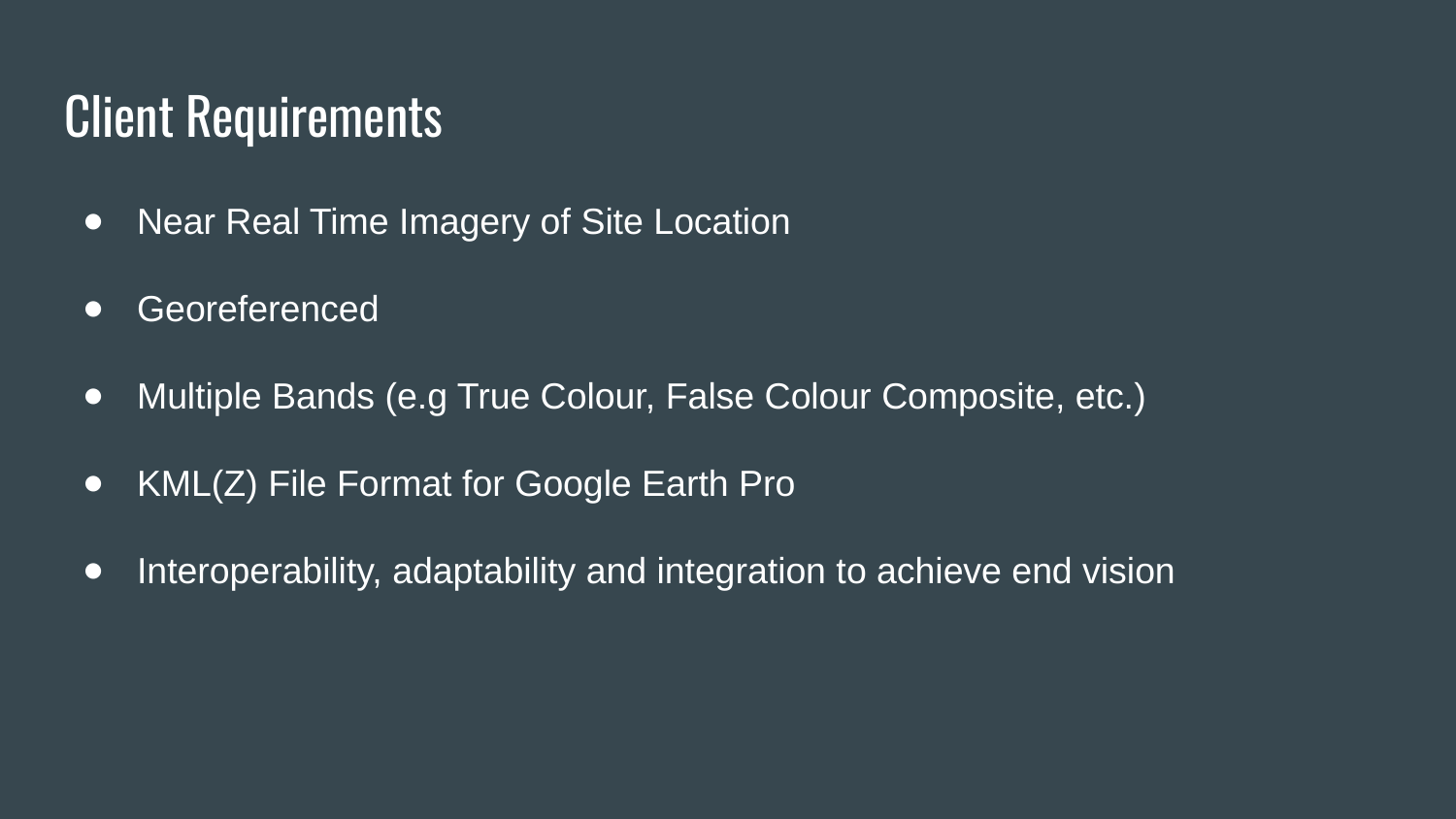

# Client Requirements
Near Real Time Imagery of Site Location

Georeferenced

Multiple Bands (e.g True Colour, False Colour Composite, etc.)

KML(Z) File Format for Google Earth Pro

Interoperability, adaptability and integration to achieve end vision